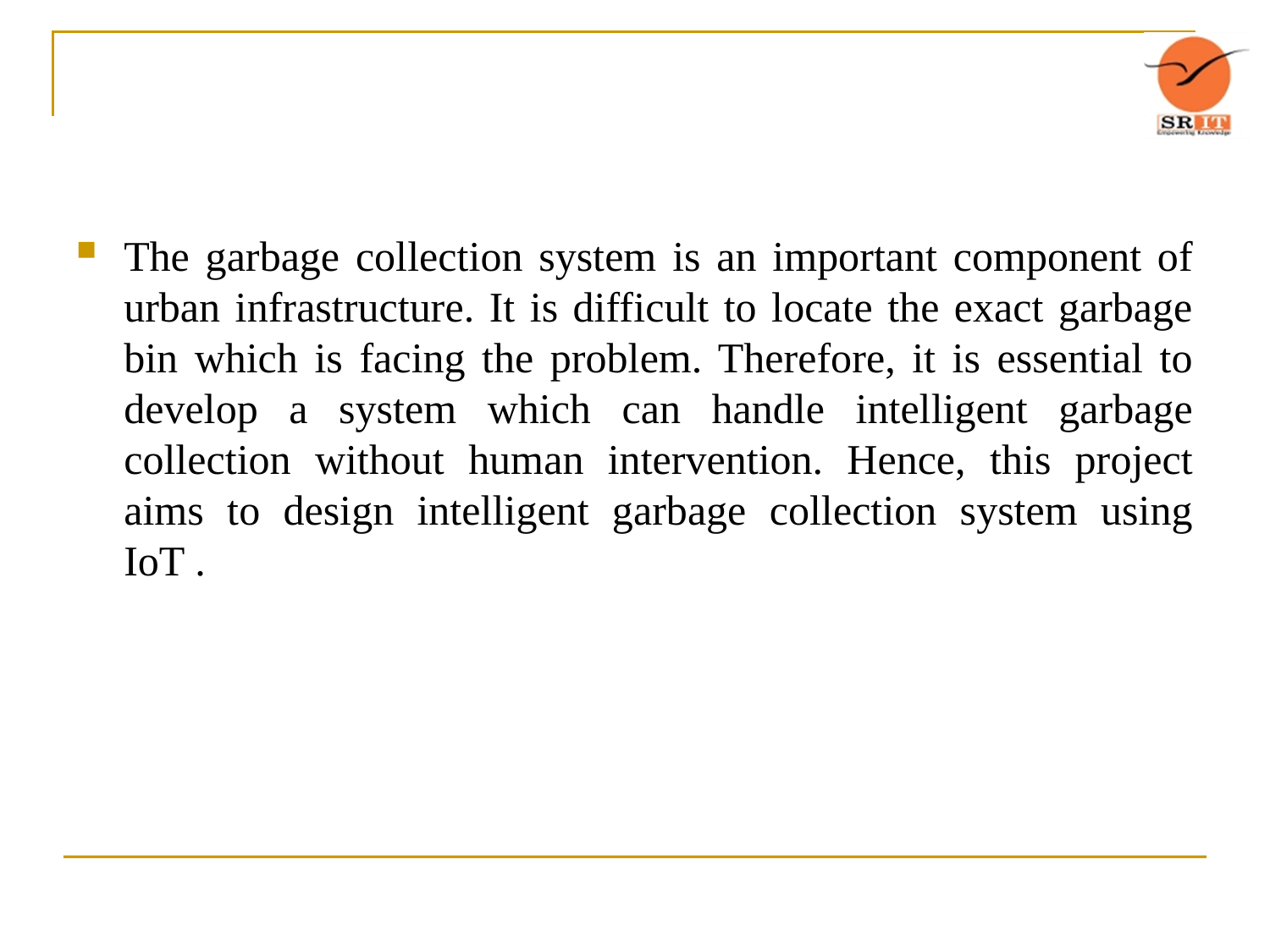

The garbage collection system is an important component of urban infrastructure. It is difficult to locate the exact garbage bin which is facing the problem. Therefore, it is essential to develop a system which can handle intelligent garbage collection without human intervention. Hence, this project aims to design intelligent garbage collection system using IoT .